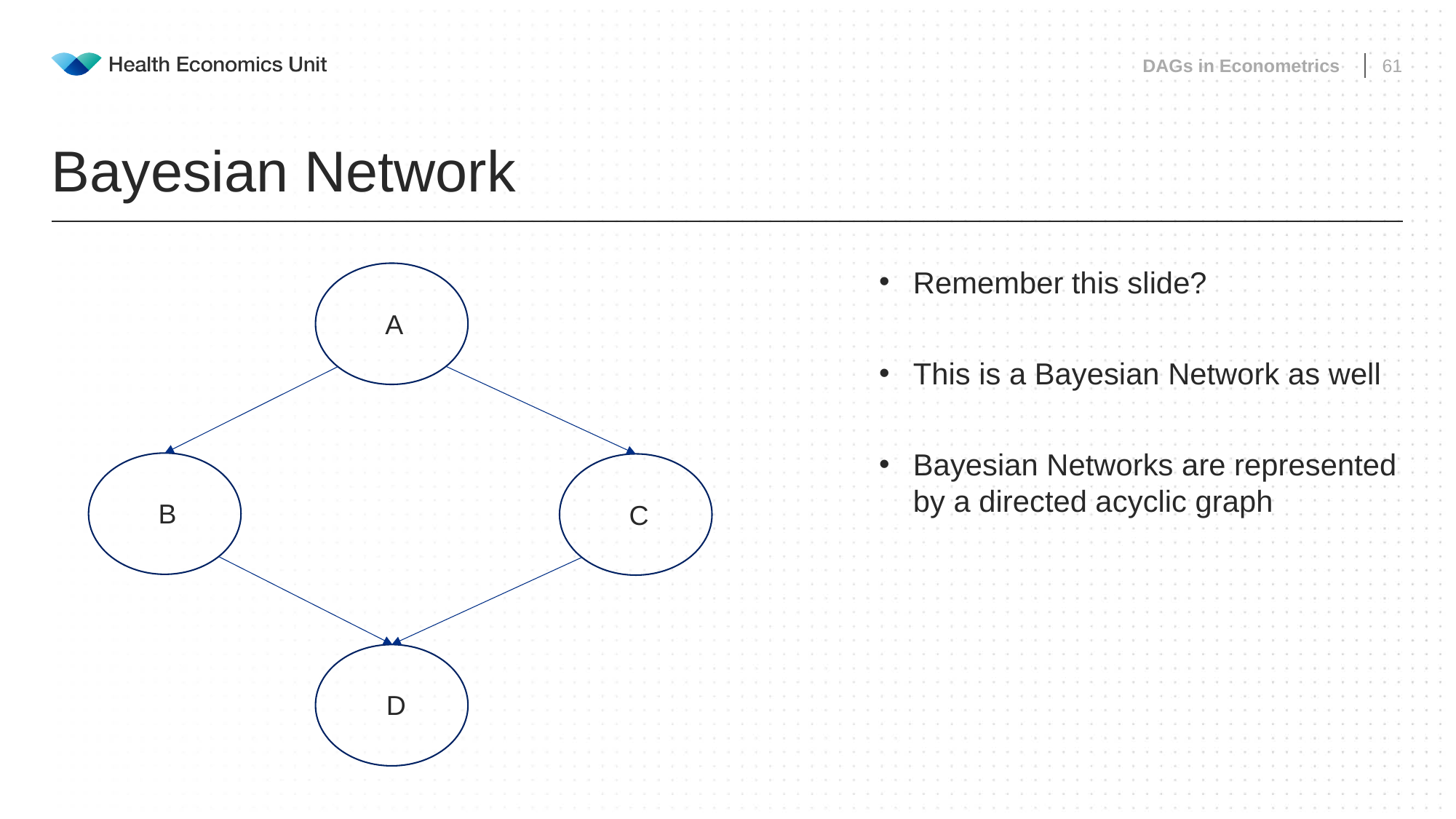

DAGs in Econometrics
61
# Bayesian Network

Remember this slide?

This is a Bayesian Network as well

Bayesian Networks are represented by a directed acyclic graph

A

B
C

D